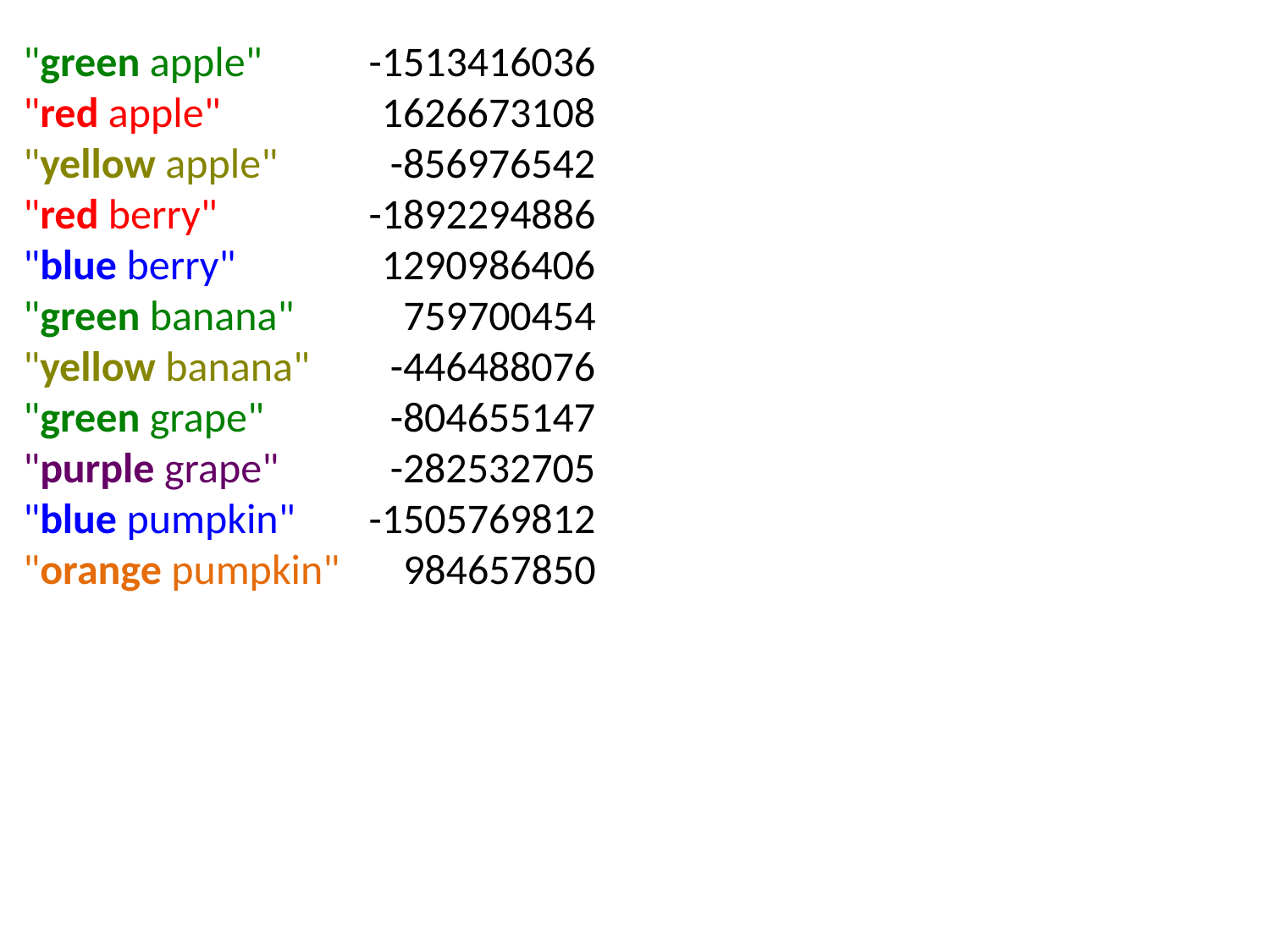

"green apple" 	-1513416036
"red apple"      	1626673108
"yellow apple" 	-856976542
"red berry"      	-1892294886
"blue berry"     	1290986406
"green banana"	759700454
"yellow banana"	-446488076
"green grape"	-804655147
"purple grape"	-282532705
"blue pumpkin"	-1505769812
"orange pumpkin" 	984657850